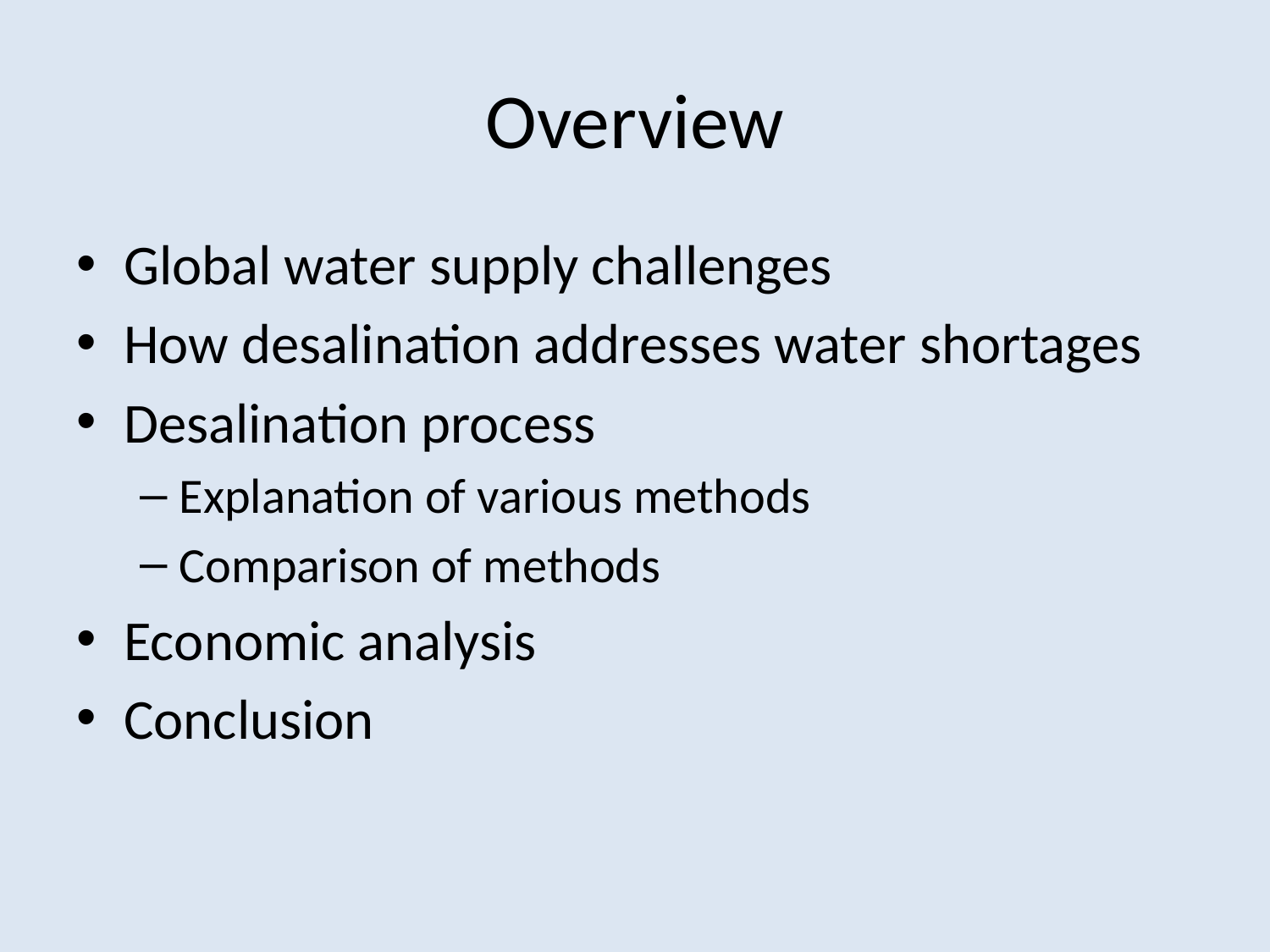

# Overview
Global water supply challenges
How desalination addresses water shortages
Desalination process
Explanation of various methods
Comparison of methods
Economic analysis
Conclusion